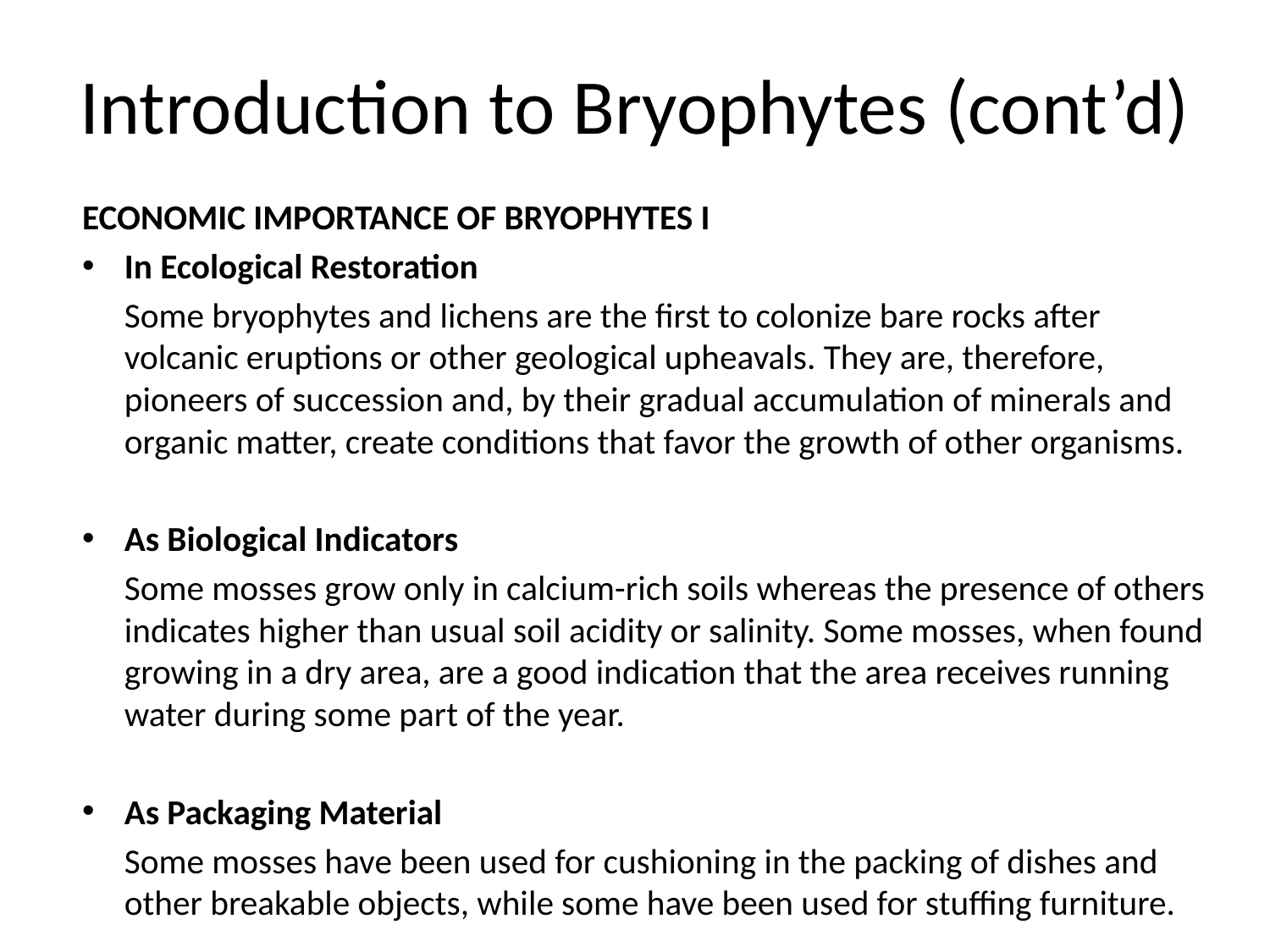

# Introduction to Bryophytes (cont’d)
ECONOMIC IMPORTANCE OF BRYOPHYTES I
In Ecological Restoration
	Some bryophytes and lichens are the first to colonize bare rocks after volcanic eruptions or other geological upheavals. They are, therefore, pioneers of succession and, by their gradual accumulation of minerals and organic matter, create conditions that favor the growth of other organisms.

As Biological Indicators
	Some mosses grow only in calcium-rich soils whereas the presence of others indicates higher than usual soil acidity or salinity. Some mosses, when found growing in a dry area, are a good indication that the area receives running water during some part of the year.

As Packaging Material
	Some mosses have been used for cushioning in the packing of dishes and other breakable objects, while some have been used for stuffing furniture.